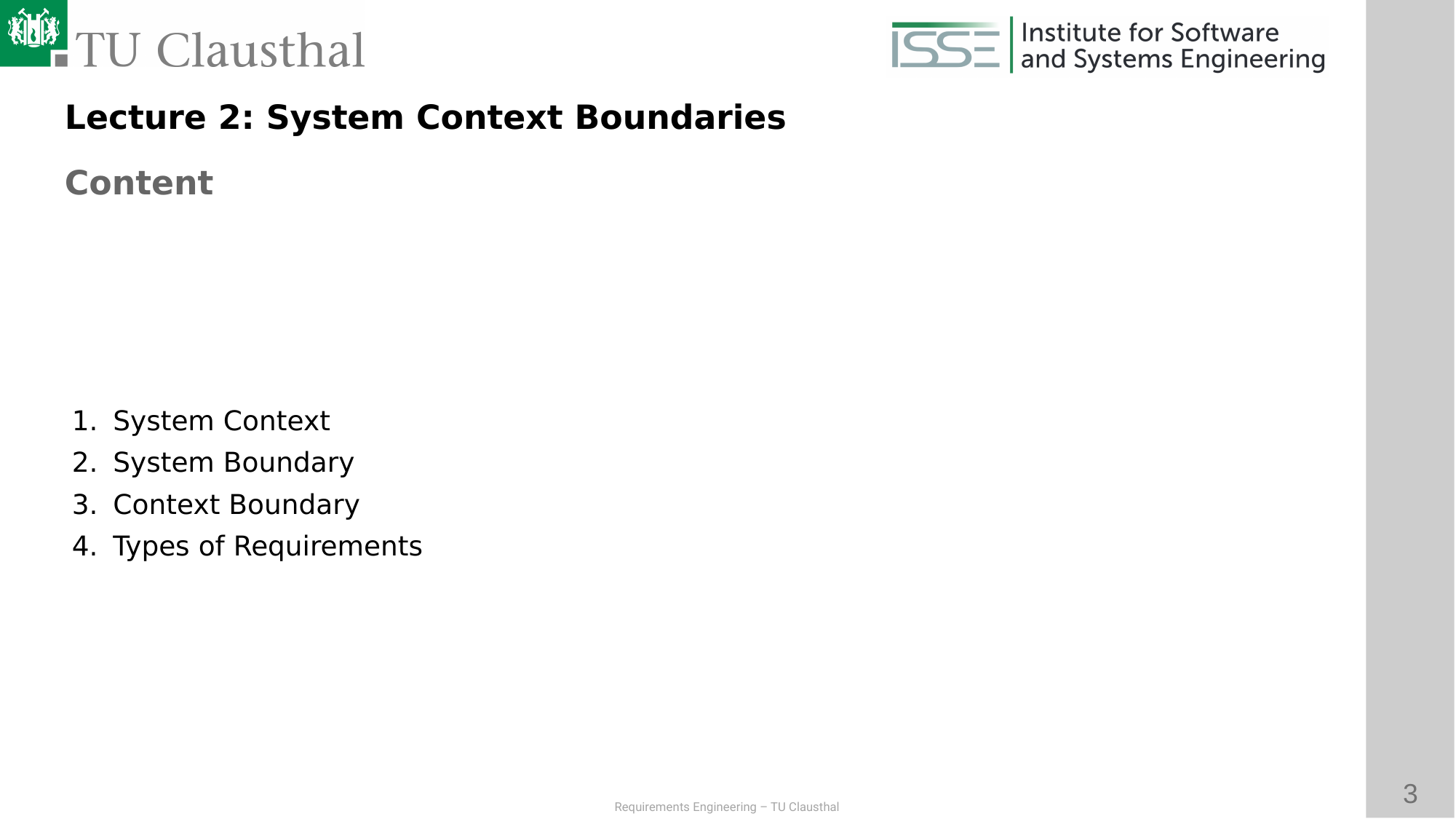

Lecture 2: System Context Boundaries
Content

System Context
System Boundary
Context Boundary
Types of Requirements